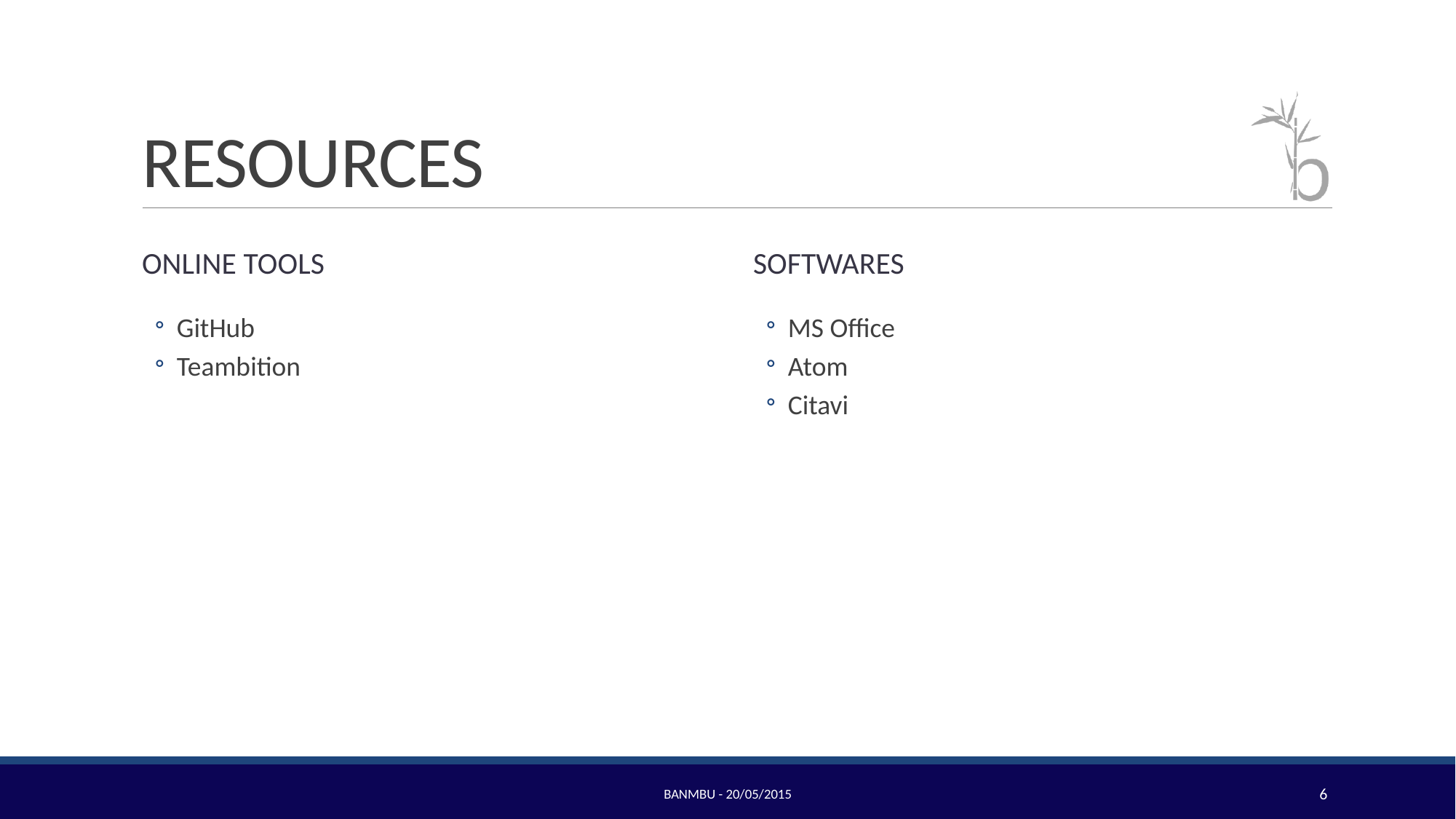

# RESOURCES
ONLINE TOols
SOFTWARES
GitHub
Teambition
MS Office
Atom
Citavi
Banmbu - 20/05/2015
6